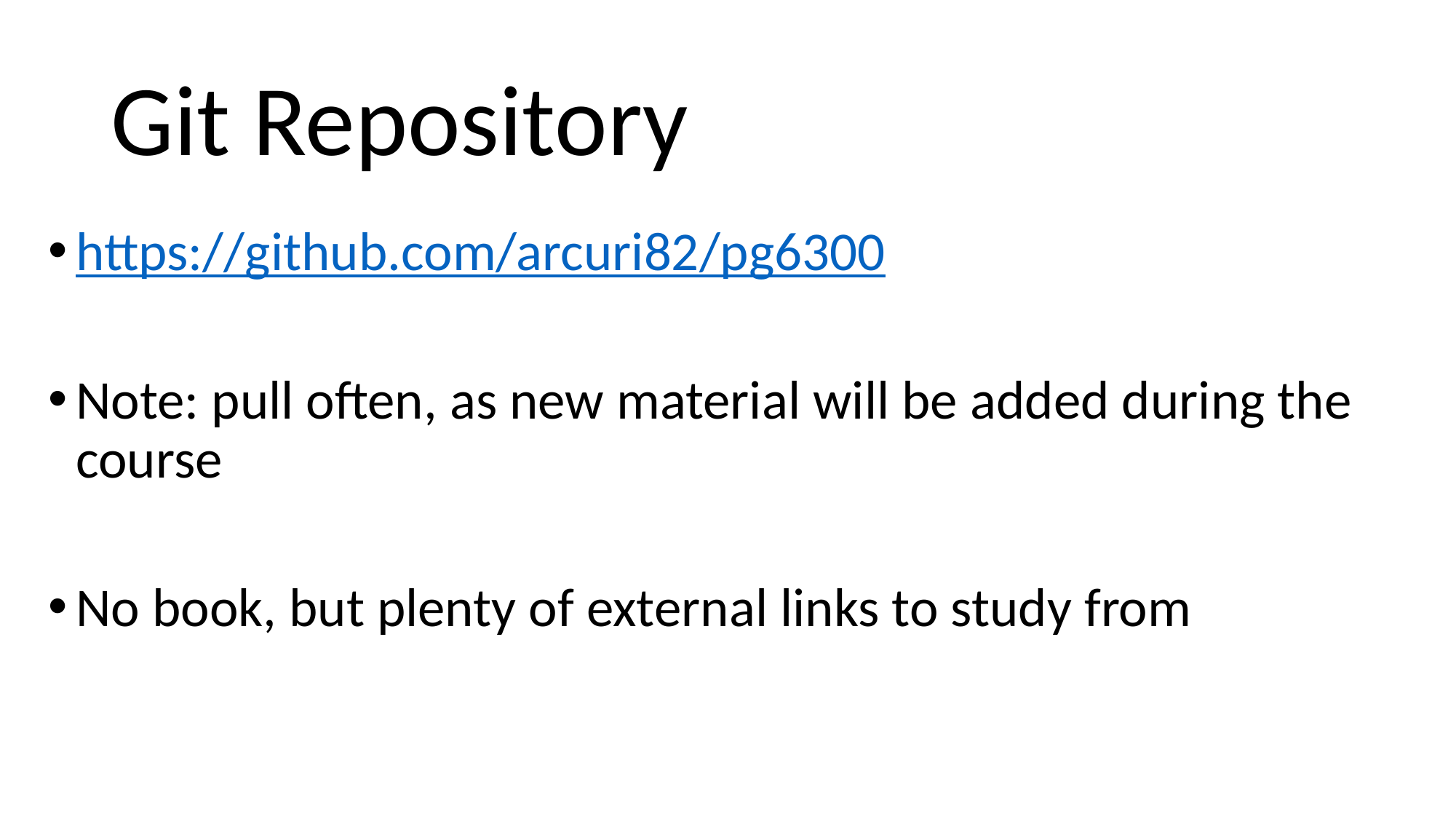

# Git Repository
https://github.com/arcuri82/pg6300

Note: pull often, as new material will be added during the course

No book, but plenty of external links to study from